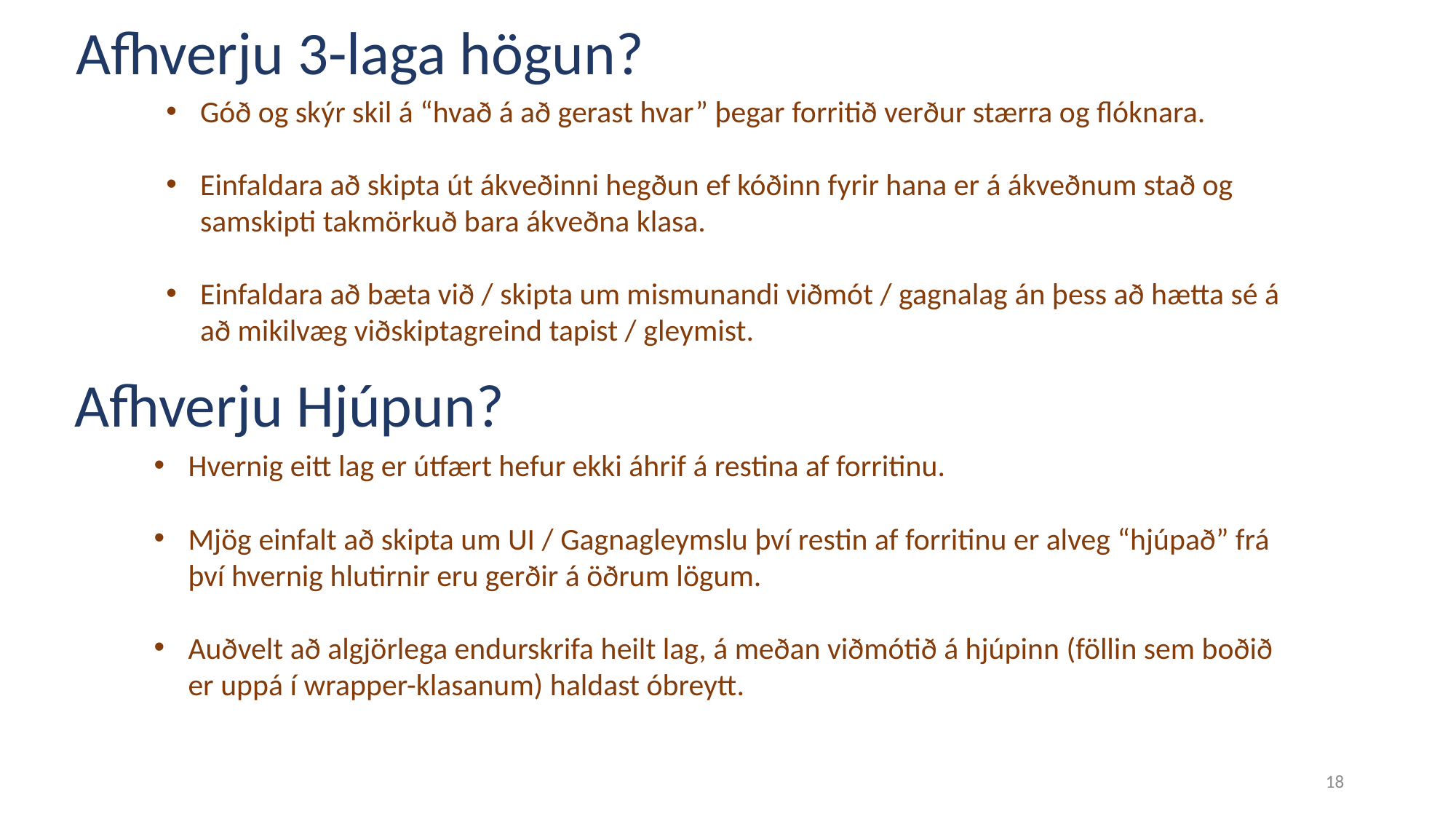

Afhverju 3-laga högun?
Góð og skýr skil á “hvað á að gerast hvar” þegar forritið verður stærra og flóknara.

Einfaldara að skipta út ákveðinni hegðun ef kóðinn fyrir hana er á ákveðnum stað og
samskipti takmörkuð bara ákveðna klasa.

Einfaldara að bæta við / skipta um mismunandi viðmót / gagnalag án þess að hætta sé á
að mikilvæg viðskiptagreind tapist / gleymist.
Afhverju Hjúpun?
Hvernig eitt lag er útfært hefur ekki áhrif á restina af forritinu.

Mjög einfalt að skipta um UI / Gagnagleymslu því restin af forritinu er alveg “hjúpað” frá
því hvernig hlutirnir eru gerðir á öðrum lögum.

Auðvelt að algjörlega endurskrifa heilt lag, á meðan viðmótið á hjúpinn (föllin sem boðið
er uppá í wrapper-klasanum) haldast óbreytt.
18